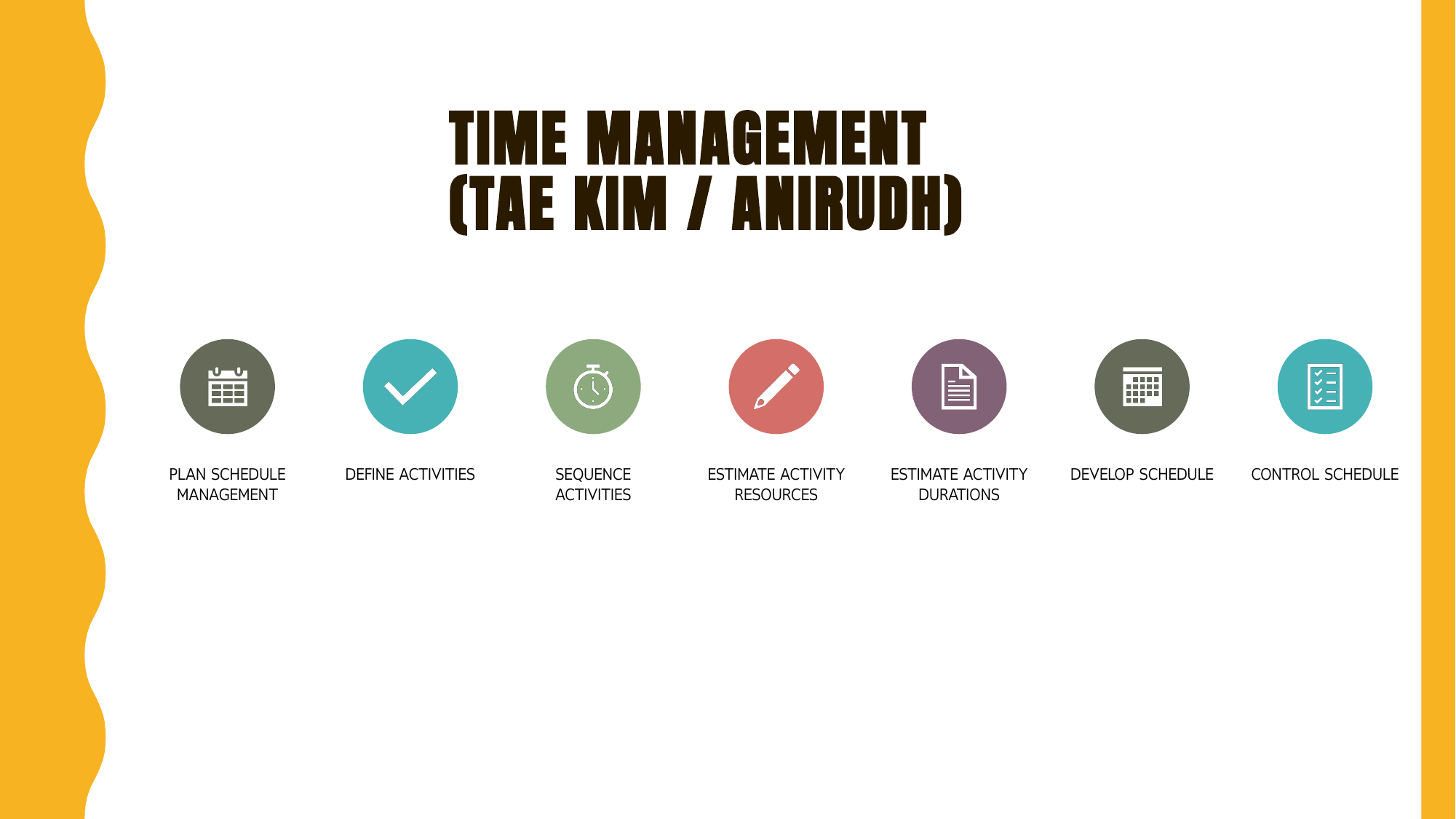

# Time Management (Tae Kim / Anirudh)
Plan Schedule Management
Define Activities
Sequence Activities
Estimate Activity Resources
Estimate Activity Durations
Develop Schedule
Control Schedule